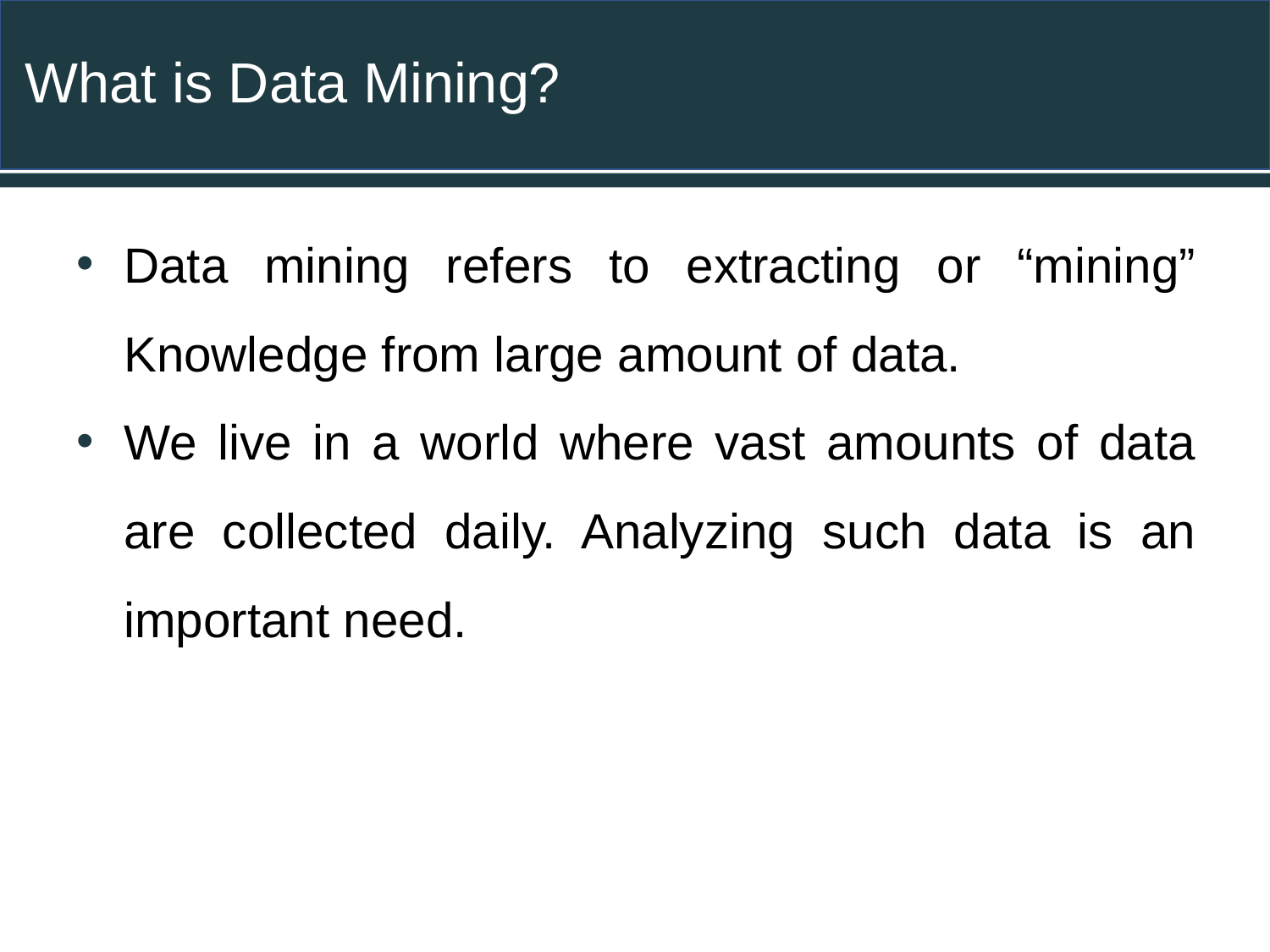

# What is Data Mining?
Data mining refers to extracting or “mining” Knowledge from large amount of data.
We live in a world where vast amounts of data are collected daily. Analyzing such data is an important need.